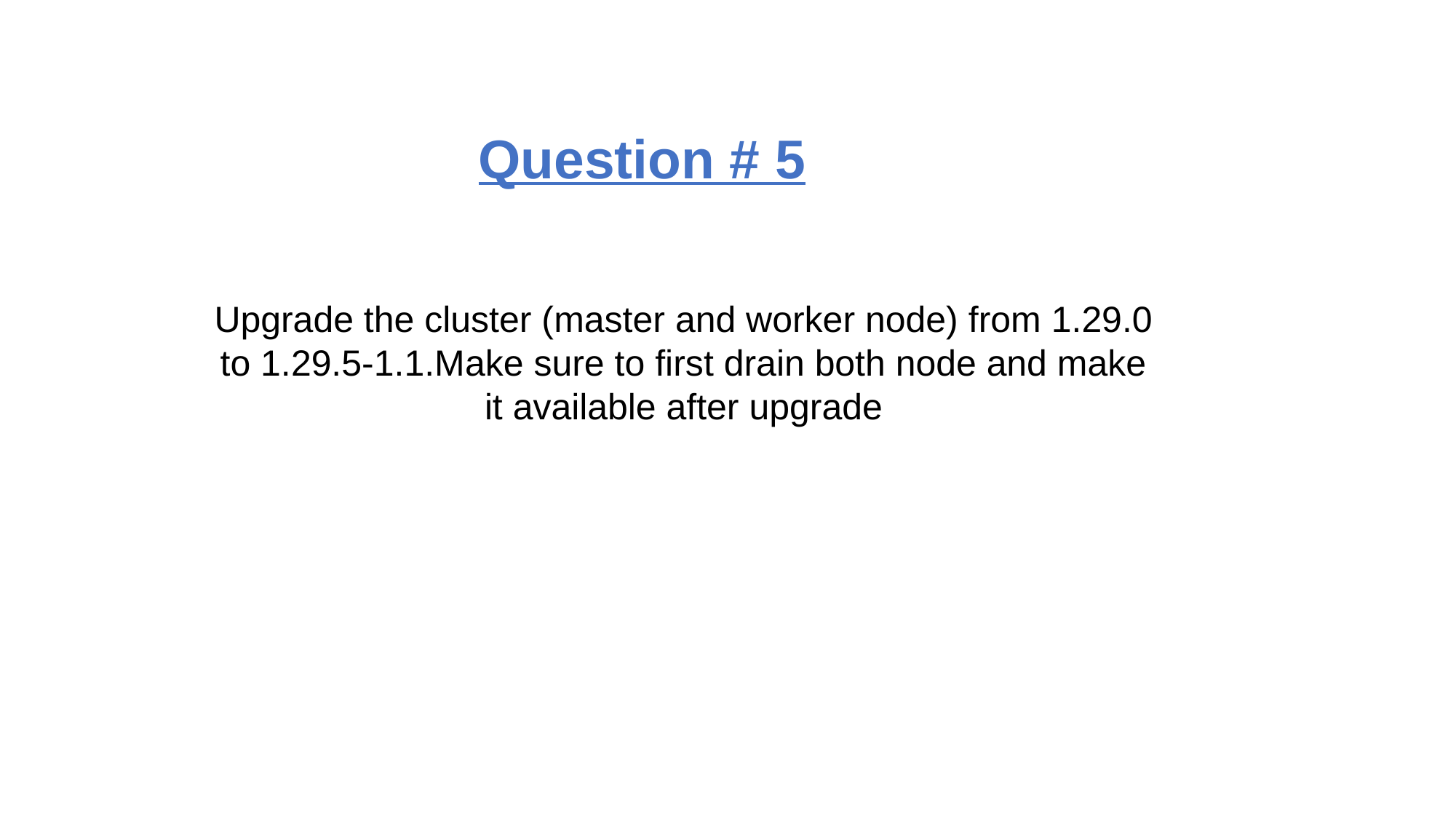

Question # 5
Upgrade the cluster (master and worker node) from 1.29.0 to 1.29.5-1.1.Make sure to first drain both node and make it available after upgrade